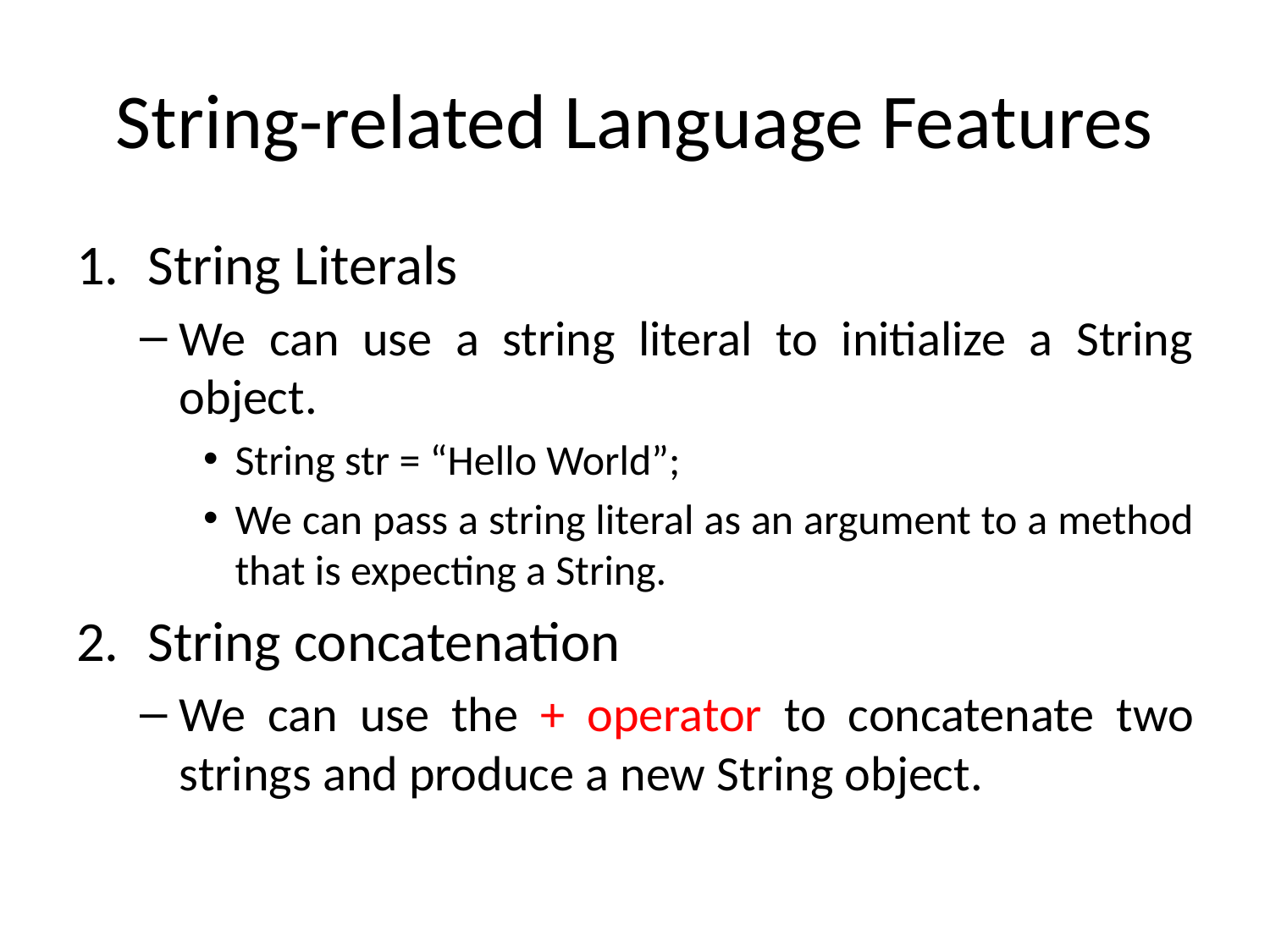

# String-related Language Features
String Literals
We can use a string literal to initialize a String object.
String str = “Hello World”;
We can pass a string literal as an argument to a method that is expecting a String.
String concatenation
We can use the + operator to concatenate two strings and produce a new String object.